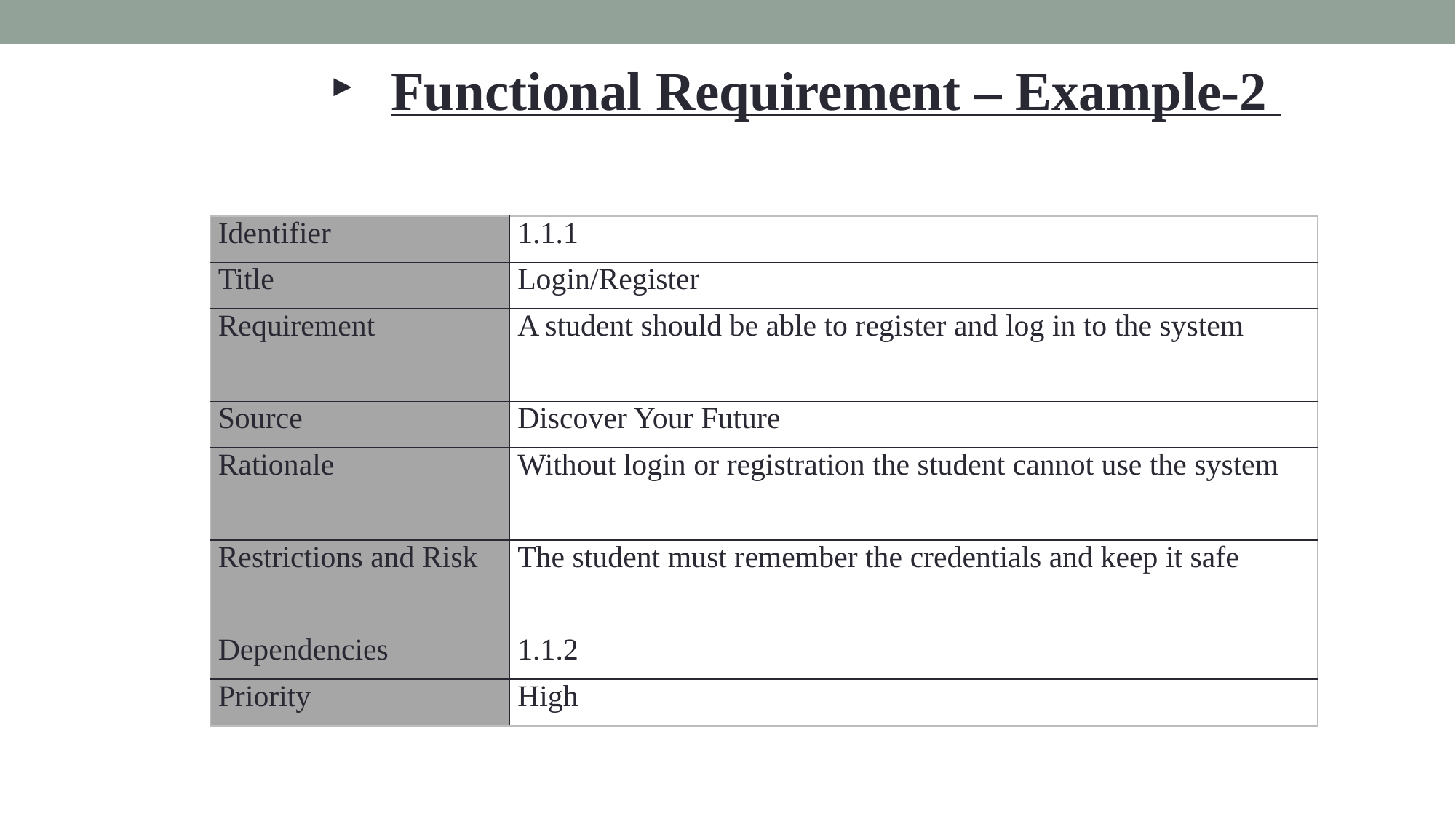

Functional Requirement – Example-2
| Identifier | 1.1.1 |
| --- | --- |
| Title | Login/Register |
| Requirement | A student should be able to register and log in to the system |
| Source | Discover Your Future |
| Rationale | Without login or registration the student cannot use the system |
| Restrictions and Risk | The student must remember the credentials and keep it safe |
| Dependencies | 1.1.2 |
| Priority | High |